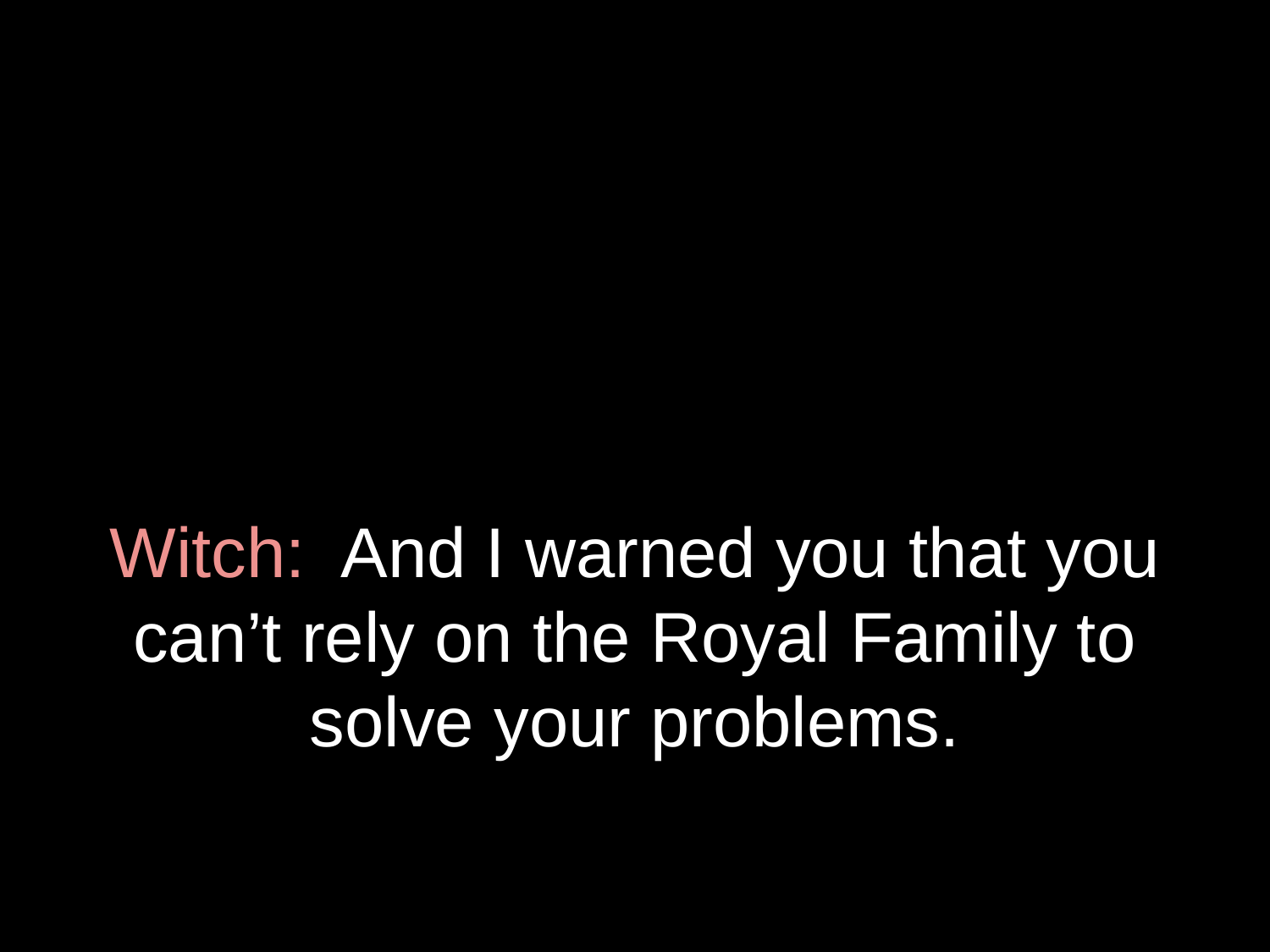

# Witch:  And I warned you that you can’t rely on the Royal Family to solve your problems.